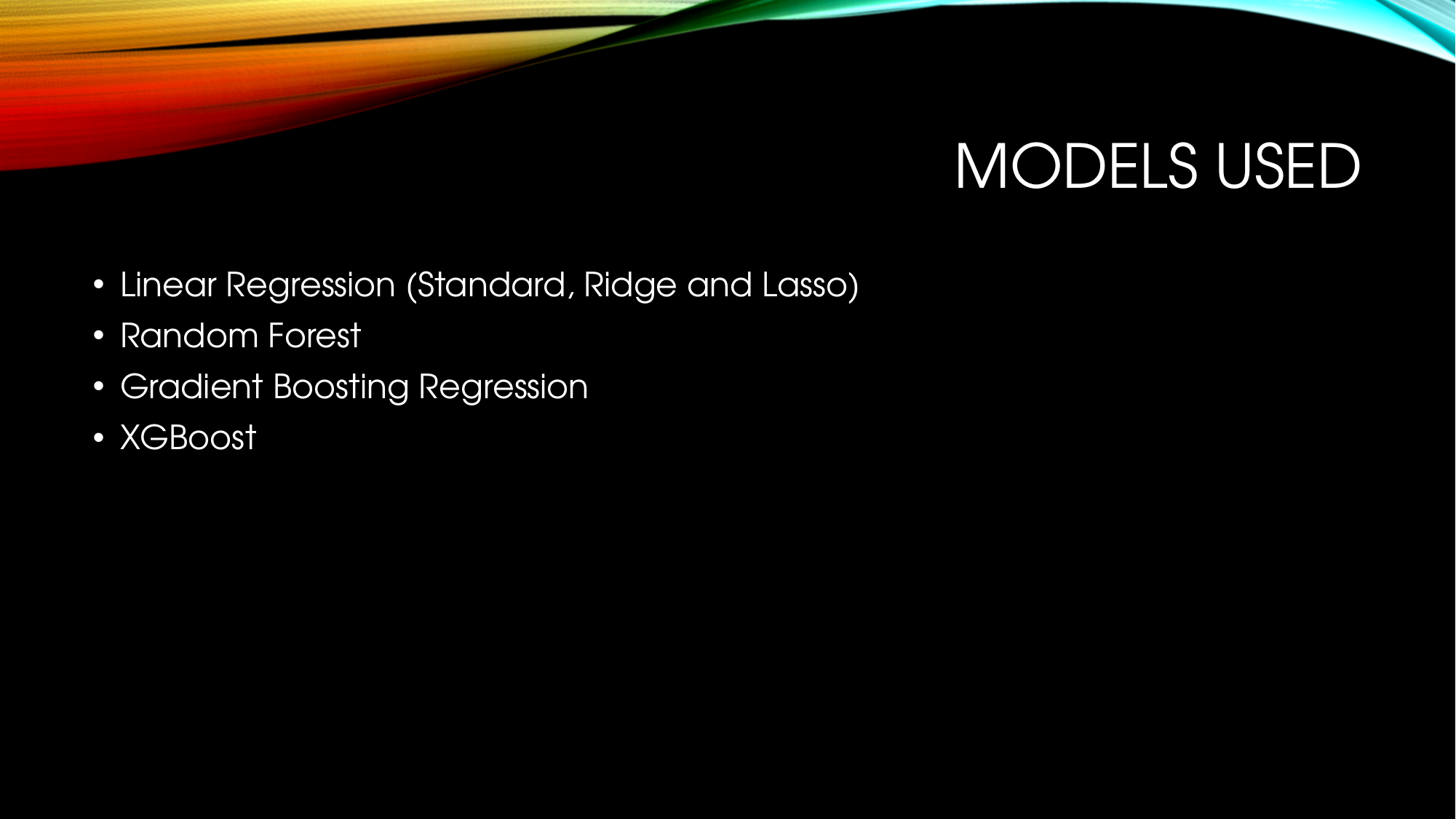

# Models USED
Linear Regression (Standard, Ridge and Lasso)
Random Forest
Gradient Boosting Regression
XGBoost